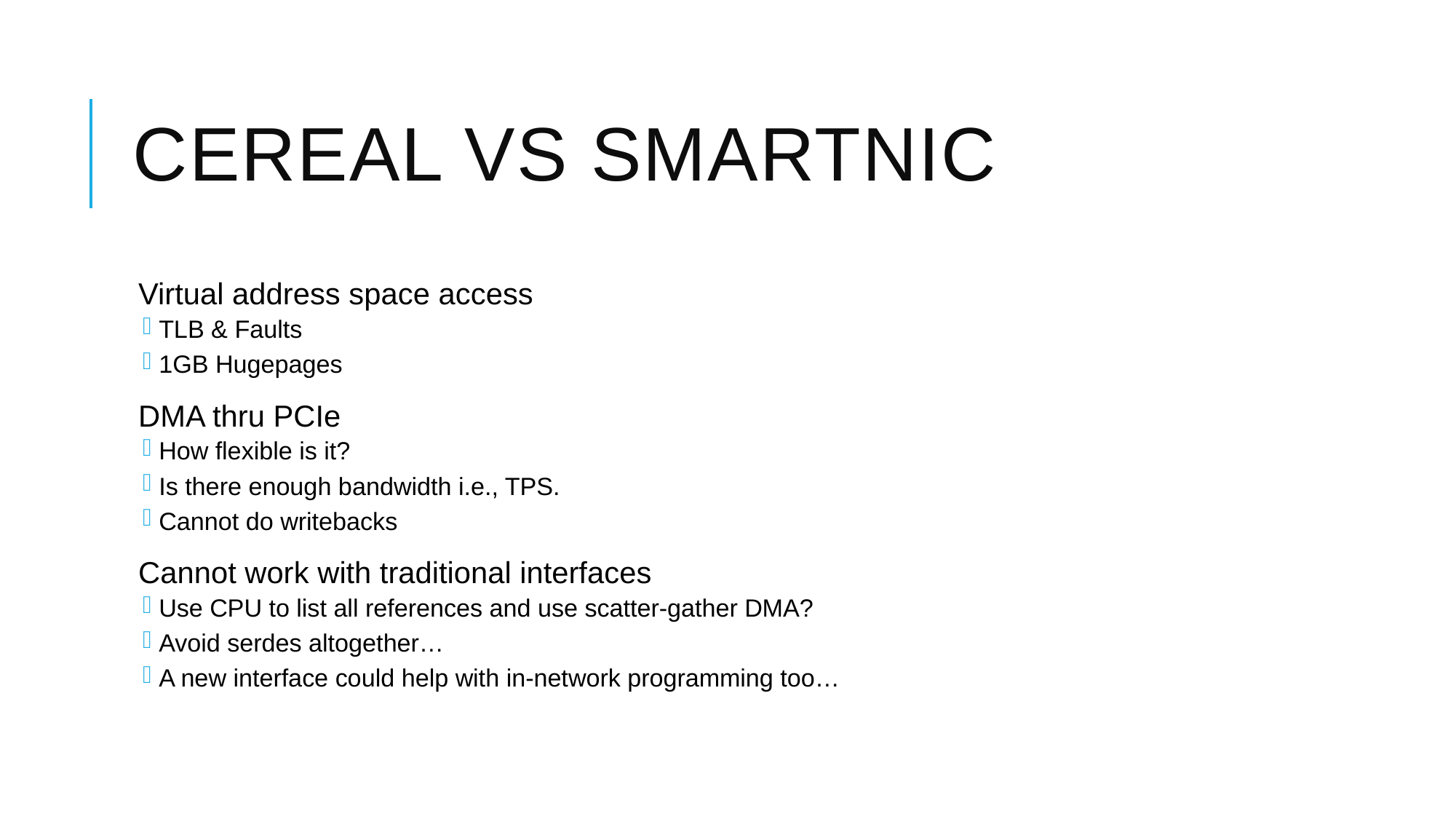

# CEREAL vs SMARTNIC
Virtual address space access
TLB & Faults
1GB Hugepages
DMA thru PCIe
How flexible is it?
Is there enough bandwidth i.e., TPS.
Cannot do writebacks
Cannot work with traditional interfaces
Use CPU to list all references and use scatter-gather DMA?
Avoid serdes altogether…
A new interface could help with in-network programming too…